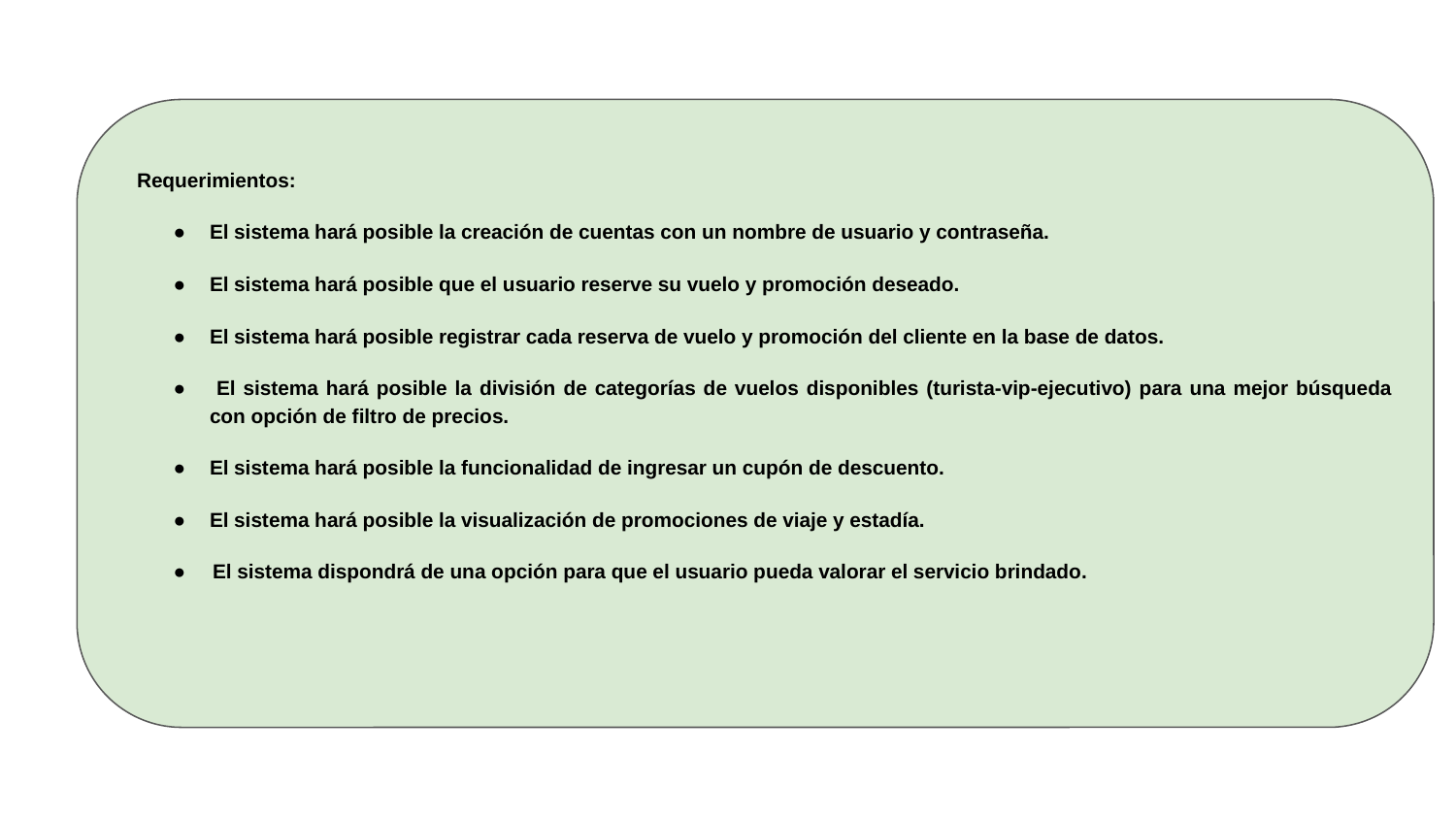

Requerimientos:
●   	El sistema hará posible la creación de cuentas con un nombre de usuario y contraseña.
●   	El sistema hará posible que el usuario reserve su vuelo y promoción deseado.
●   	El sistema hará posible registrar cada reserva de vuelo y promoción del cliente en la base de datos.
●   	El sistema hará posible la división de categorías de vuelos disponibles (turista-vip-ejecutivo) para una mejor búsqueda con opción de filtro de precios.
●   	El sistema hará posible la funcionalidad de ingresar un cupón de descuento.
●   	El sistema hará posible la visualización de promociones de viaje y estadía.
●       El sistema dispondrá de una opción para que el usuario pueda valorar el servicio brindado.